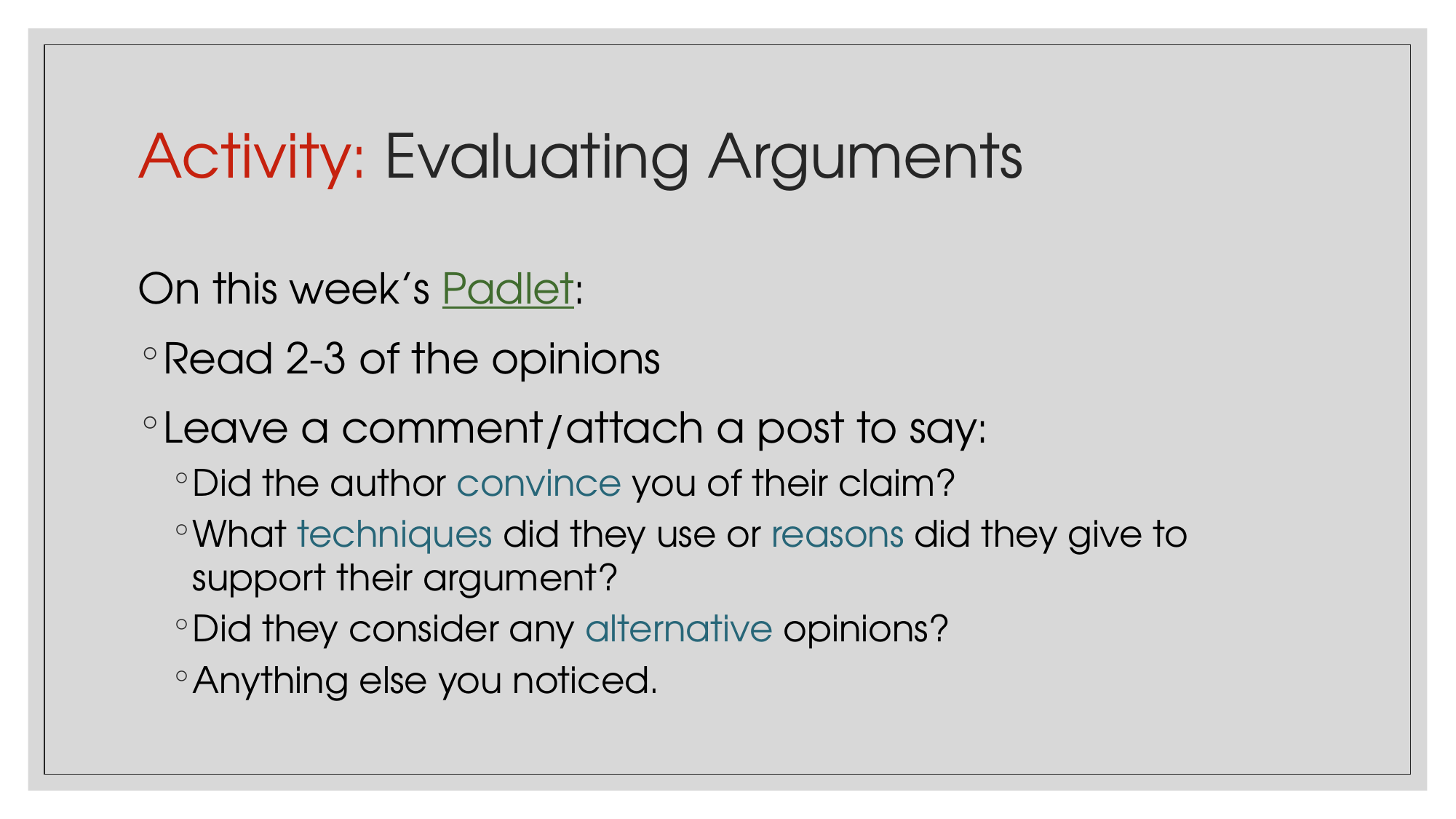

# Activity: Evaluating Arguments
On this week’s Padlet:
Read 2-3 of the opinions
Leave a comment/attach a post to say:
Did the author convince you of their claim?
What techniques did they use or reasons did they give to support their argument?
Did they consider any alternative opinions?
Anything else you noticed.